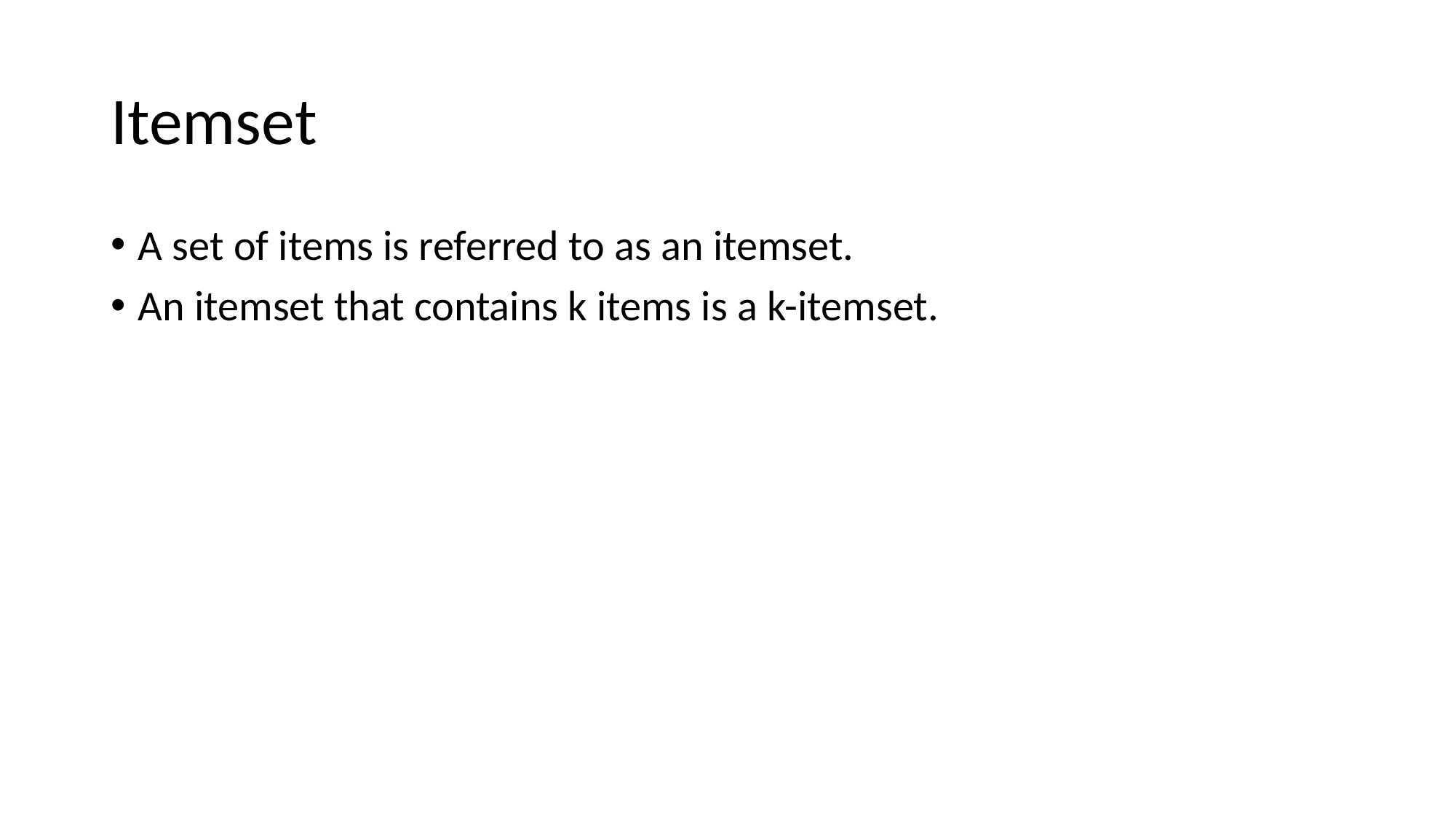

# Itemset
A set of items is referred to as an itemset.
An itemset that contains k items is a k-itemset.